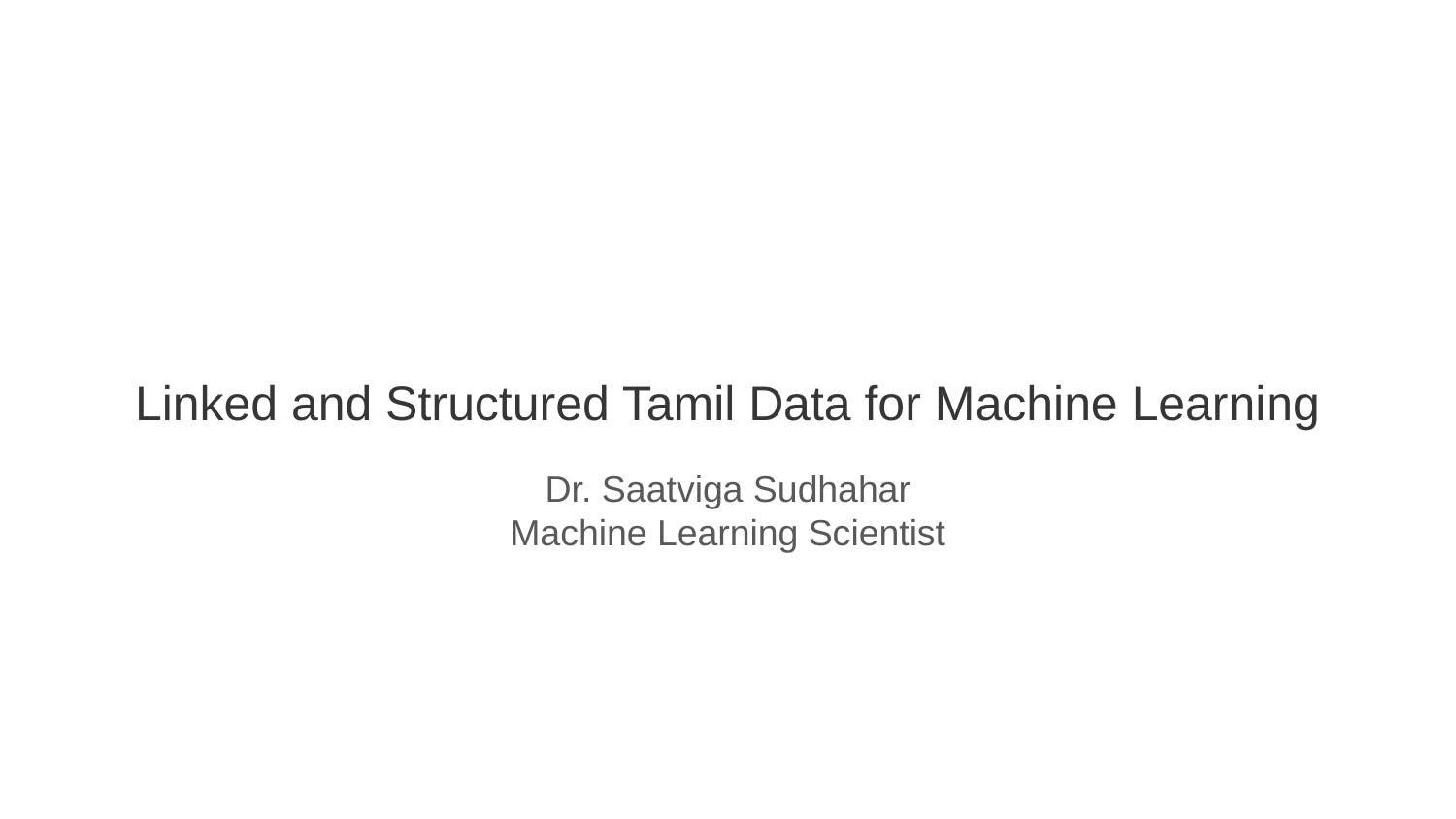

# Linked and Structured Tamil Data for Machine Learning
Dr. Saatviga Sudhahar
Machine Learning Scientist